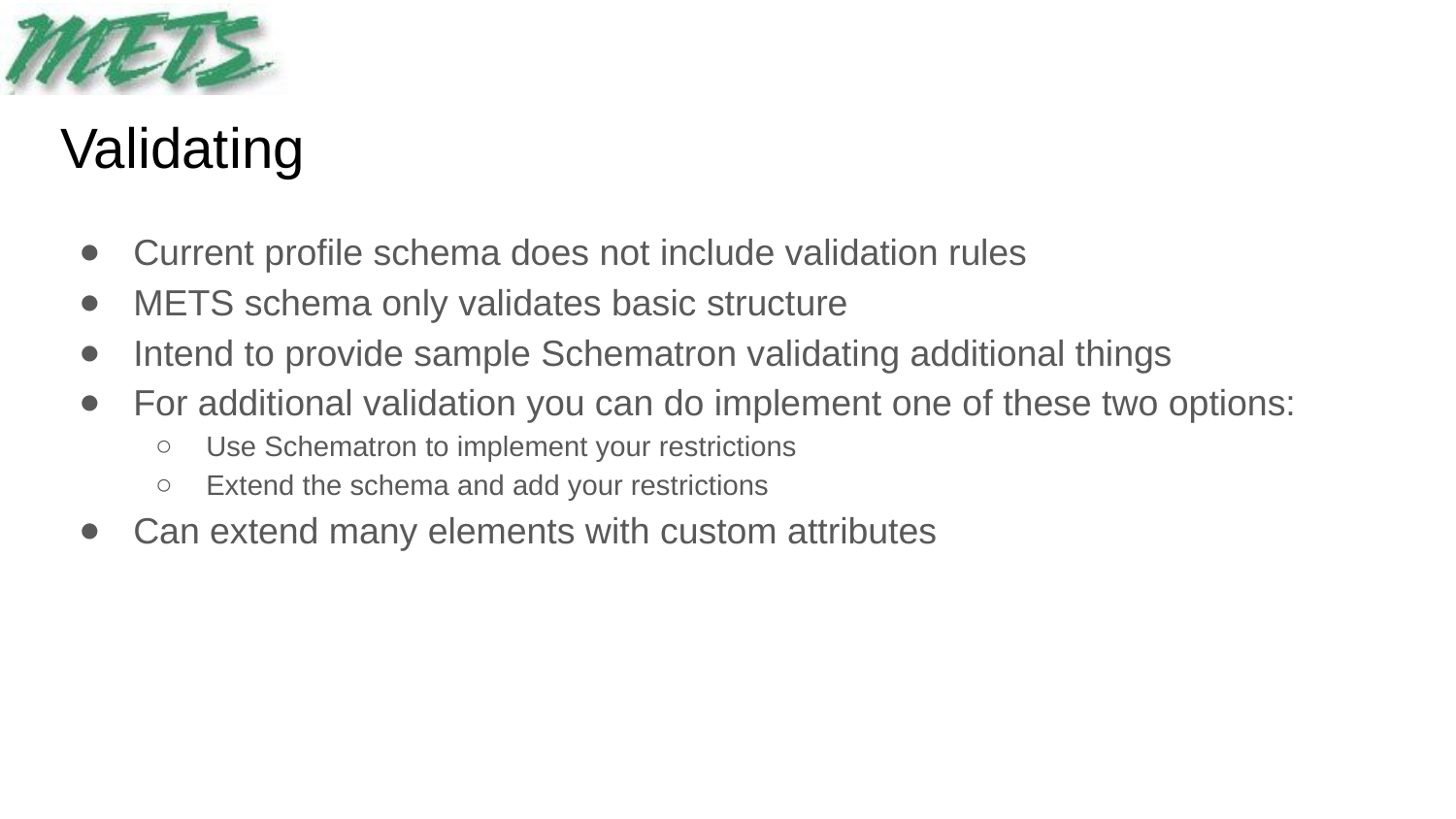

# Validating
Current profile schema does not include validation rules
METS schema only validates basic structure
Intend to provide sample Schematron validating additional things
For additional validation you can do implement one of these two options:
Use Schematron to implement your restrictions
Extend the schema and add your restrictions
Can extend many elements with custom attributes